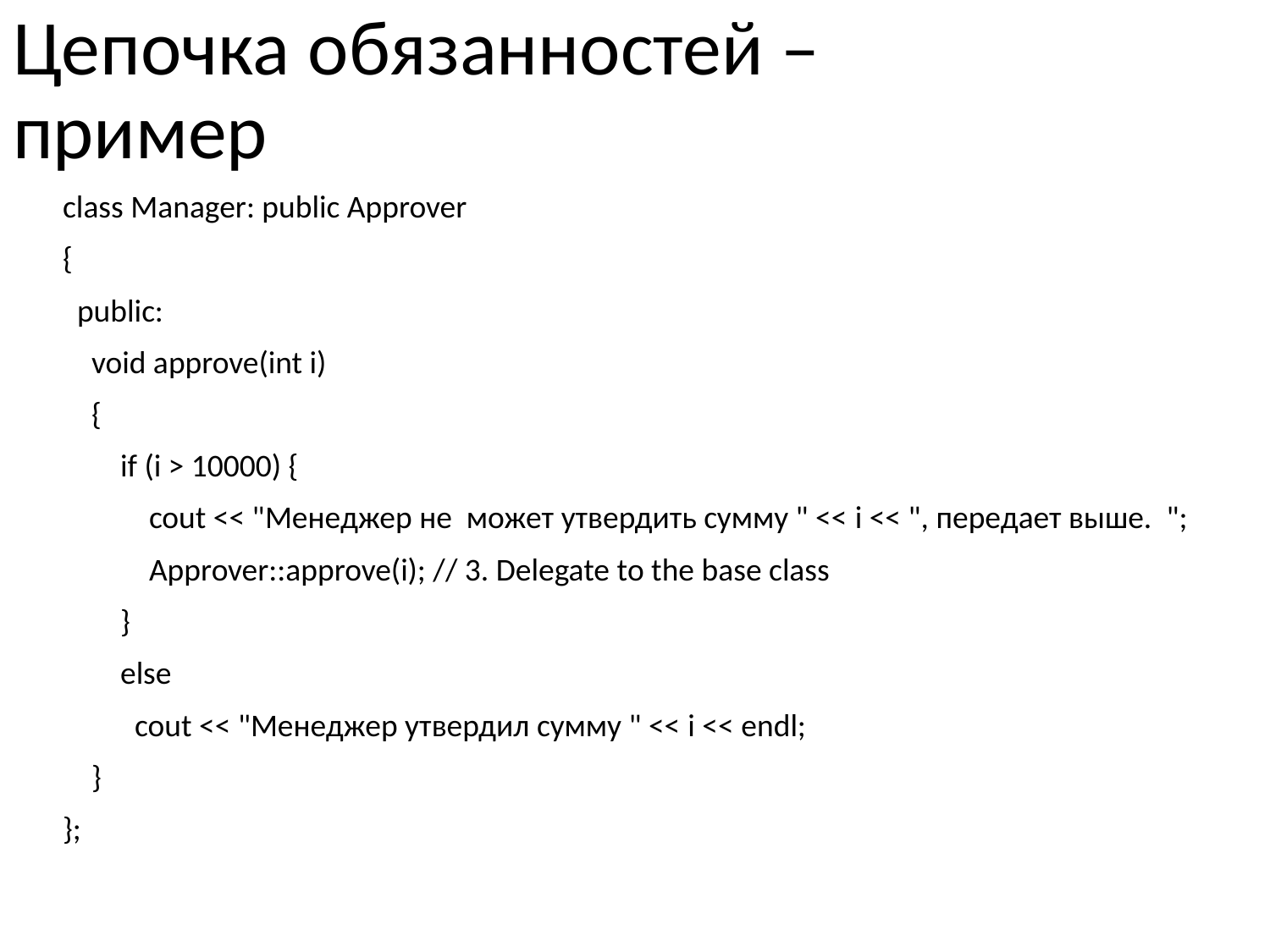

# Цепочка обязанностей – пример
class Manager: public Approver
{
  public:
    void approve(int i)
    {
        if (i > 10000) {
            cout << "Менеджер не  может утвердить сумму " << i << ", передает выше.  ";
            Approver::approve(i); // 3. Delegate to the base class
        }
        else
          cout << "Менеджер утвердил сумму " << i << endl;
    }
};